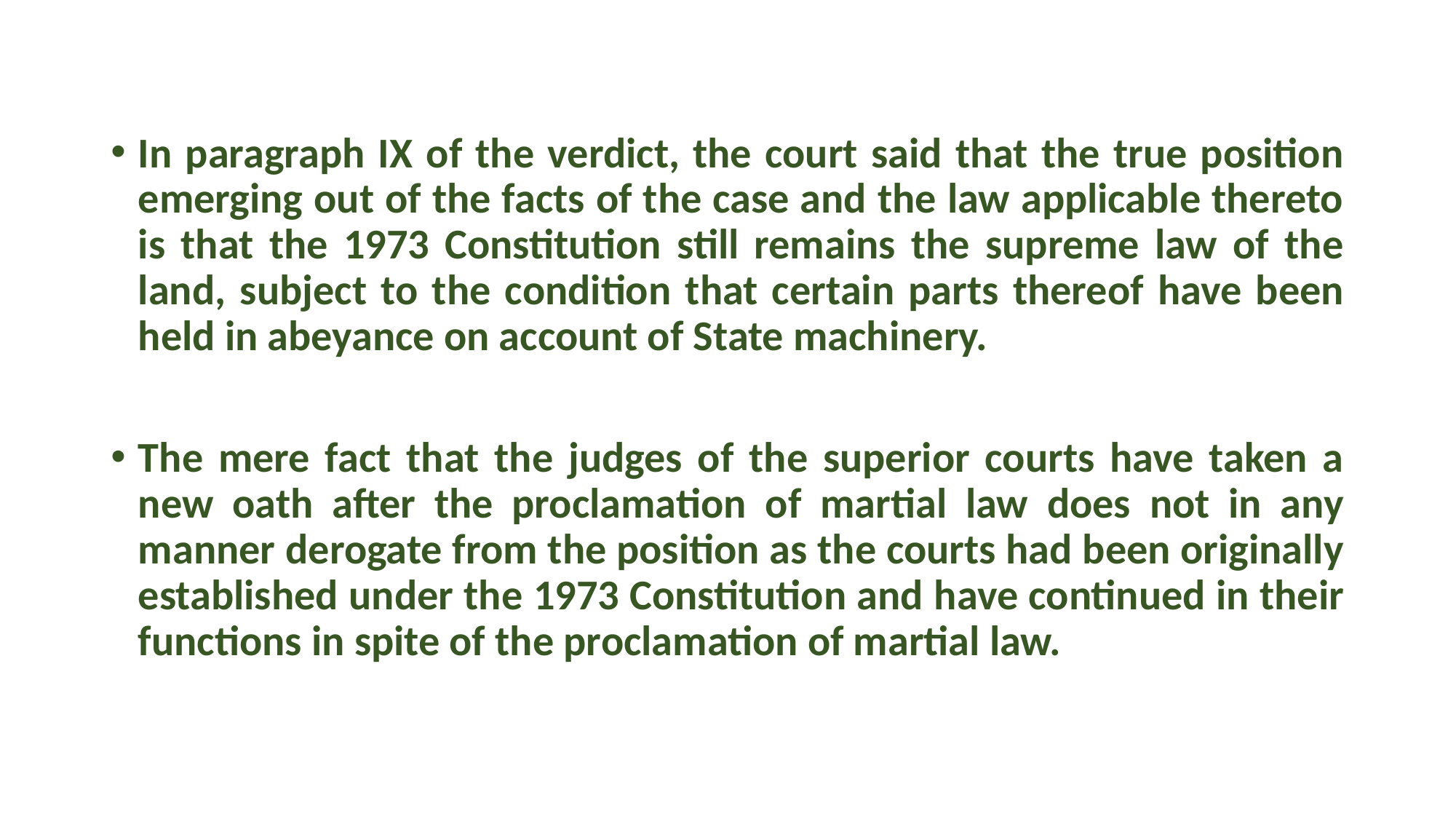

In paragraph IX of the verdict, the court said that the true position emerging out of the facts of the case and the law applicable thereto is that the 1973 Constitution still remains the supreme law of the land, subject to the condition that certain parts thereof have been held in abeyance on account of State machinery.

The mere fact that the judges of the superior courts have taken a new oath after the proclamation of martial law does not in any manner derogate from the position as the courts had been originally established under the 1973 Constitution and have continued in their functions in spite of the proclamation of martial law.